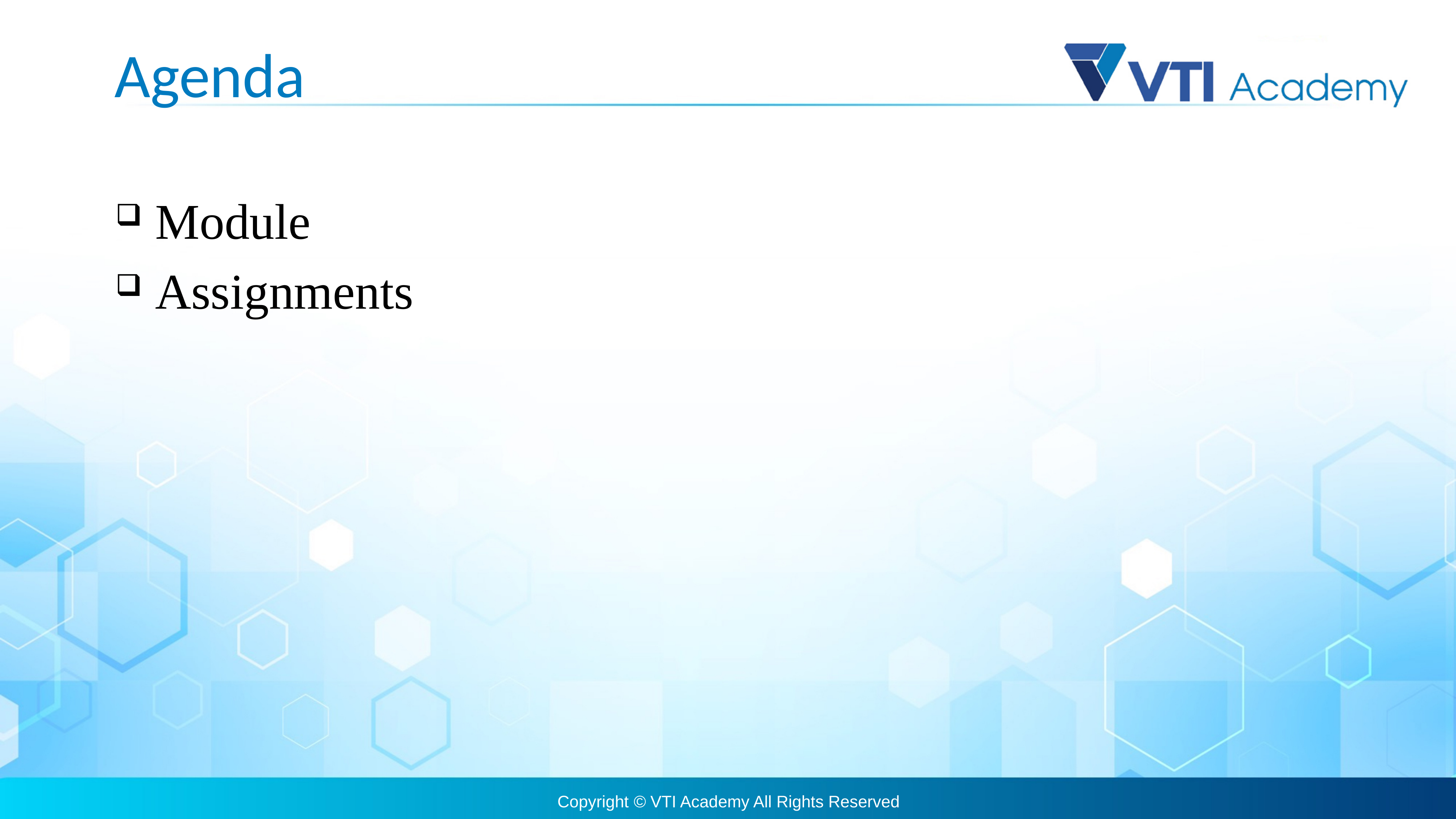

# Agenda
 Module
 Assignments
Copyright © VTI Academy All Rights Reserved